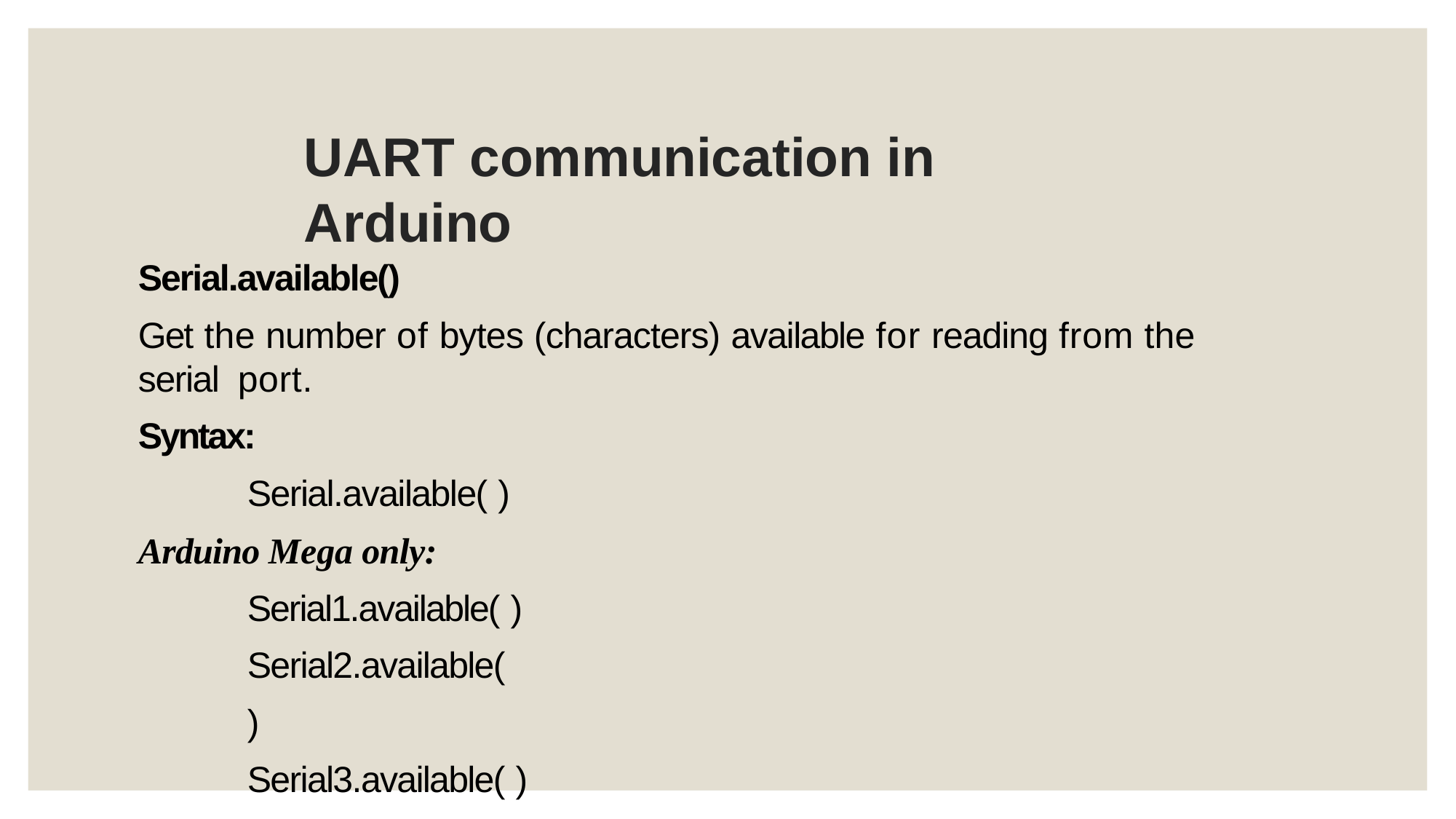

# UART communication in Arduino
Serial.available()
Get the number of bytes (characters) available for reading from the serial  port.
Syntax:
Serial.available( )
Arduino Mega only:
Serial1.available( )
Serial2.available( )  Serial3.available( )